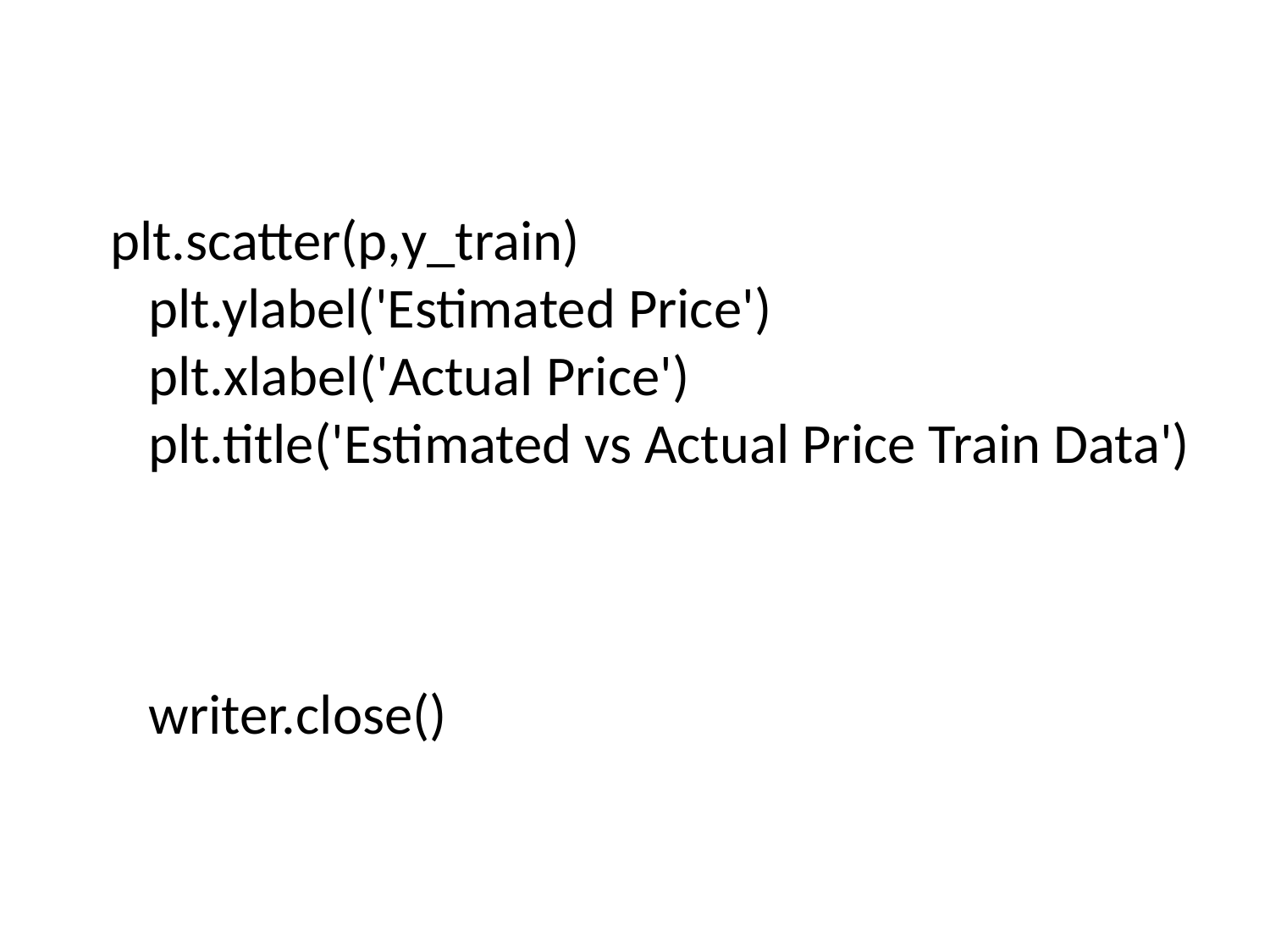

plt.scatter(p,y_train)
    plt.ylabel('Estimated Price')
    plt.xlabel('Actual Price')
    plt.title('Estimated vs Actual Price Train Data')

    writer.close()